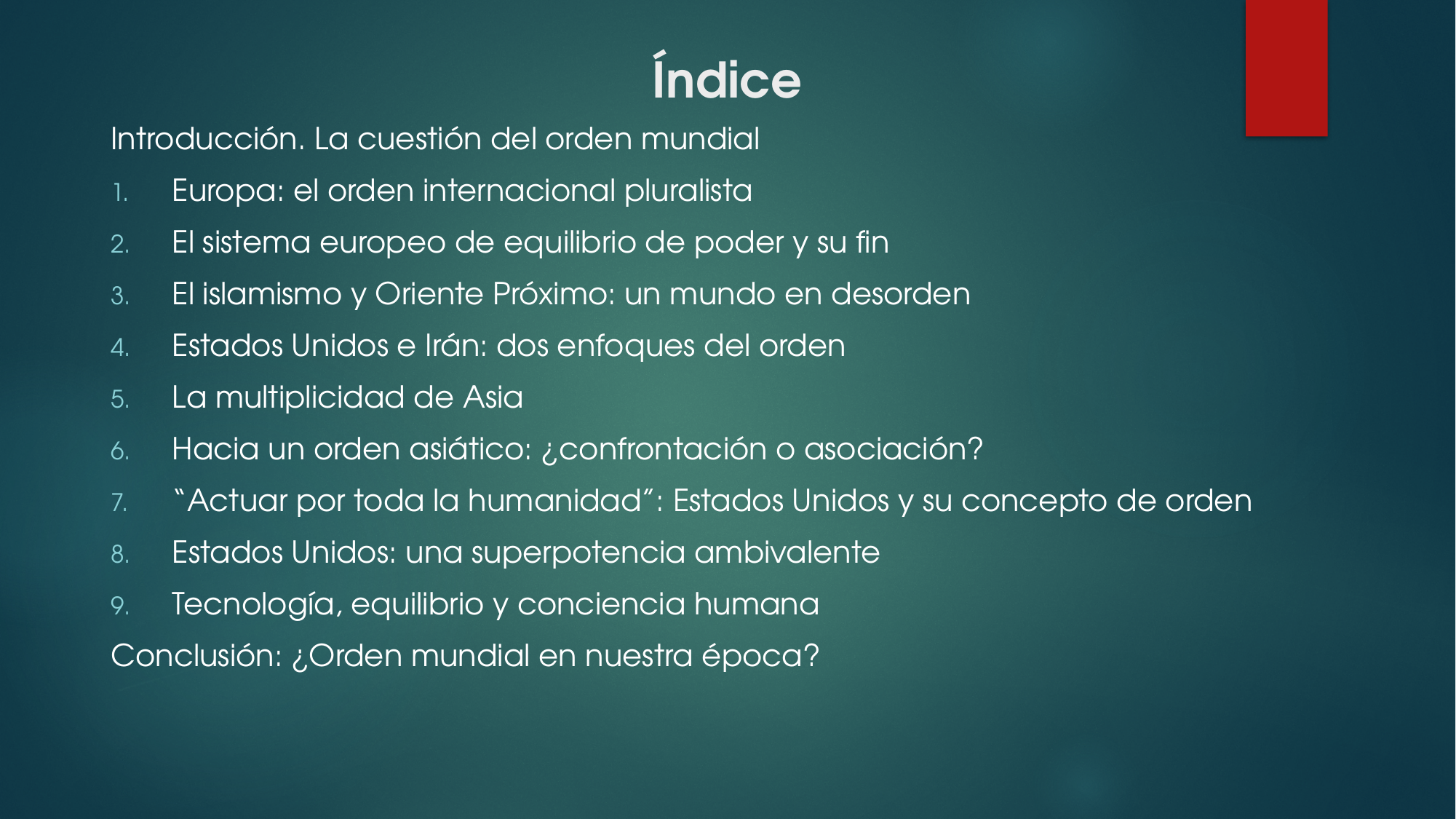

# Índice
Introducción. La cuestión del orden mundial
Europa: el orden internacional pluralista
El sistema europeo de equilibrio de poder y su fin
El islamismo y Oriente Próximo: un mundo en desorden
Estados Unidos e Irán: dos enfoques del orden
La multiplicidad de Asia
Hacia un orden asiático: ¿confrontación o asociación?
“Actuar por toda la humanidad”: Estados Unidos y su concepto de orden
Estados Unidos: una superpotencia ambivalente
Tecnología, equilibrio y conciencia humana
Conclusión: ¿Orden mundial en nuestra época?